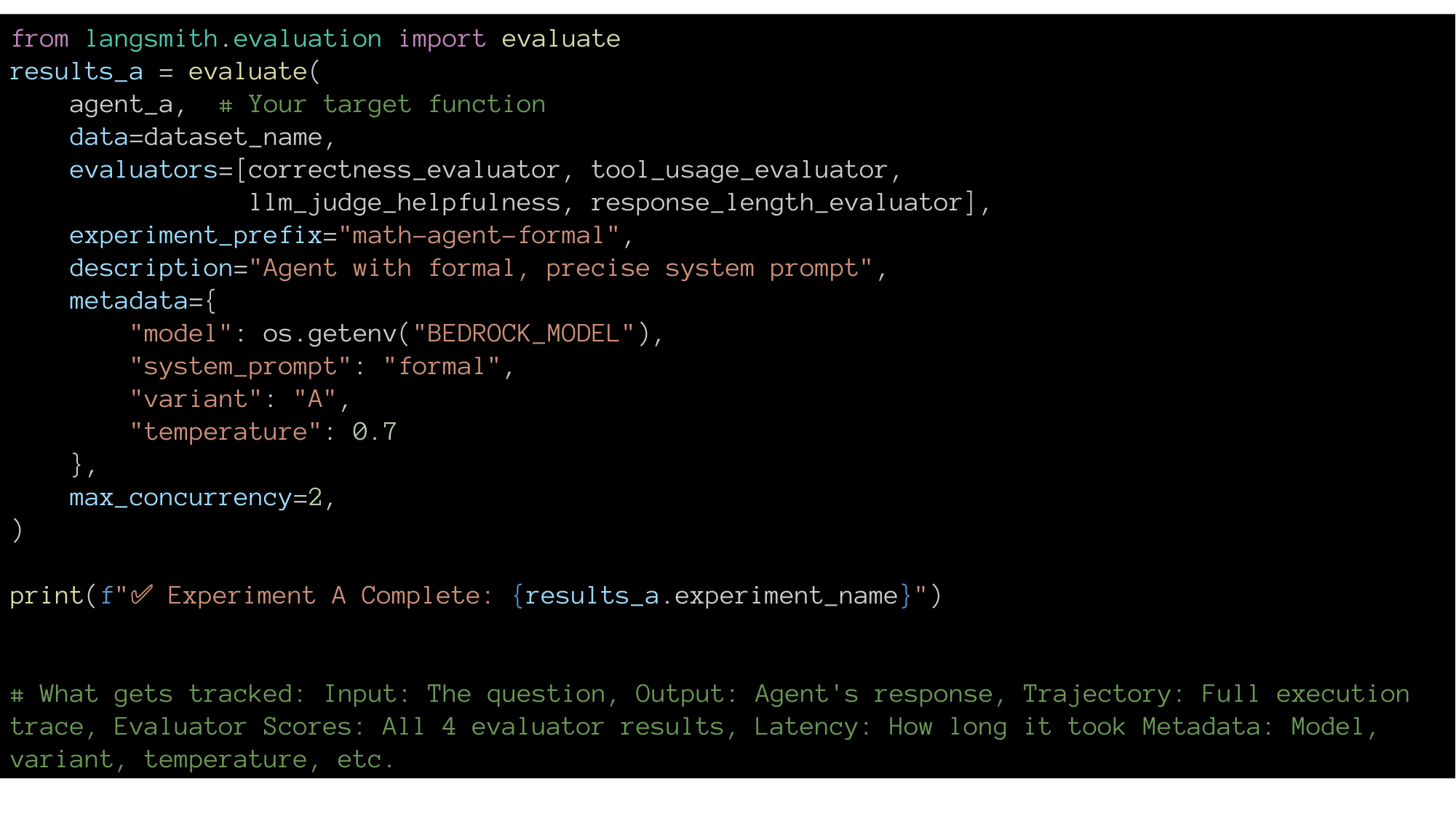

from langsmith.evaluation import evaluate
results_a = evaluate(
    agent_a,  # Your target function
    data=dataset_name,
    evaluators=[correctness_evaluator, tool_usage_evaluator,
                llm_judge_helpfulness, response_length_evaluator],
    experiment_prefix="math-agent-formal",
    description="Agent with formal, precise system prompt",
    metadata={
        "model": os.getenv("BEDROCK_MODEL"),
        "system_prompt": "formal",
        "variant": "A",
        "temperature": 0.7
    },
    max_concurrency=2,
)
print(f"✅ Experiment A Complete: {results_a.experiment_name}")

# What gets tracked: Input: The question, Output: Agent's response, Trajectory: Full execution trace, Evaluator Scores: All 4 evaluator results, Latency: How long it took Metadata: Model, variant, temperature, etc.
#